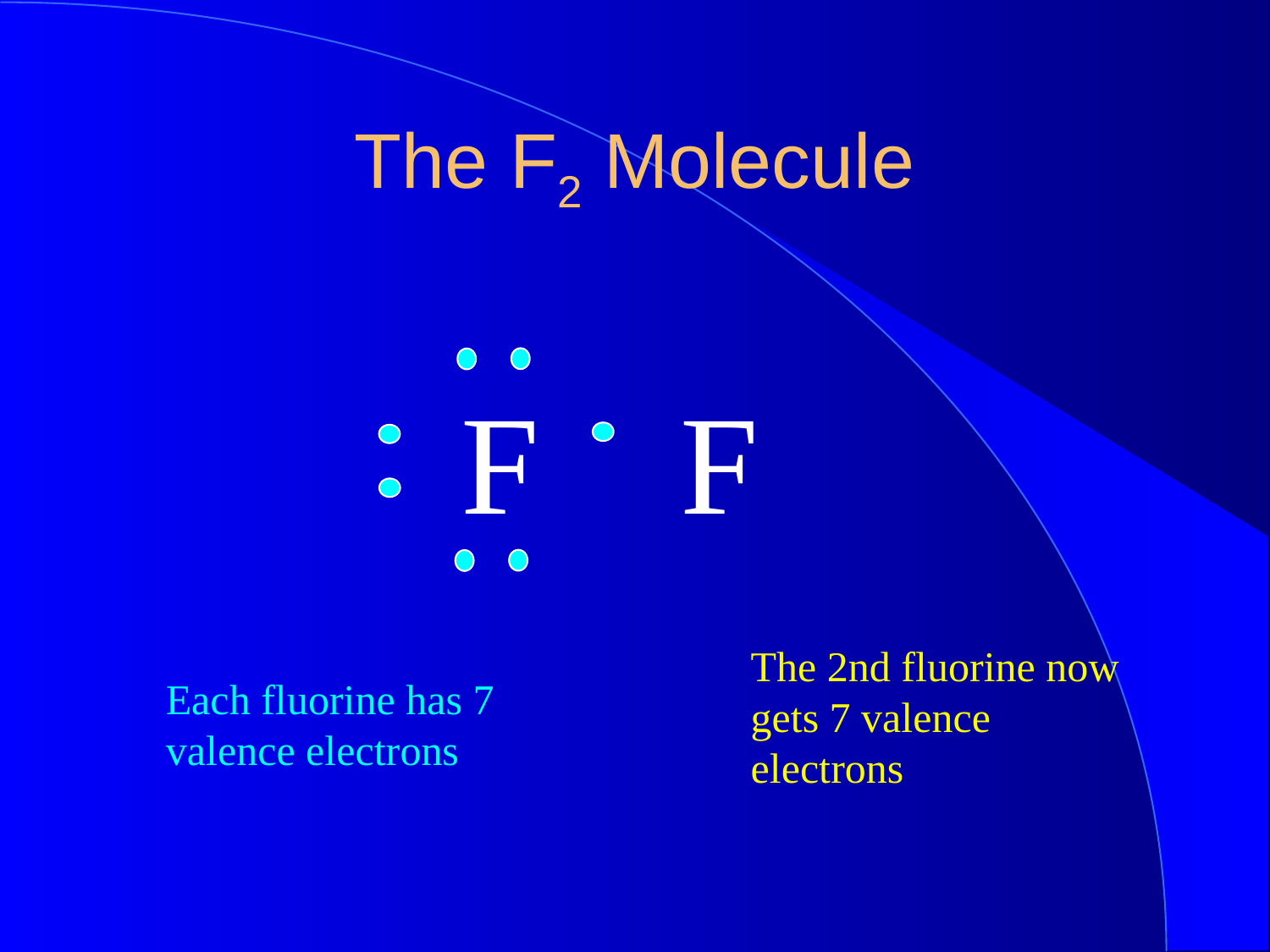

The F2 Molecule

F    F

The 2nd fluorine now gets 7 valence electrons
Each fluorine has 7 valence electrons